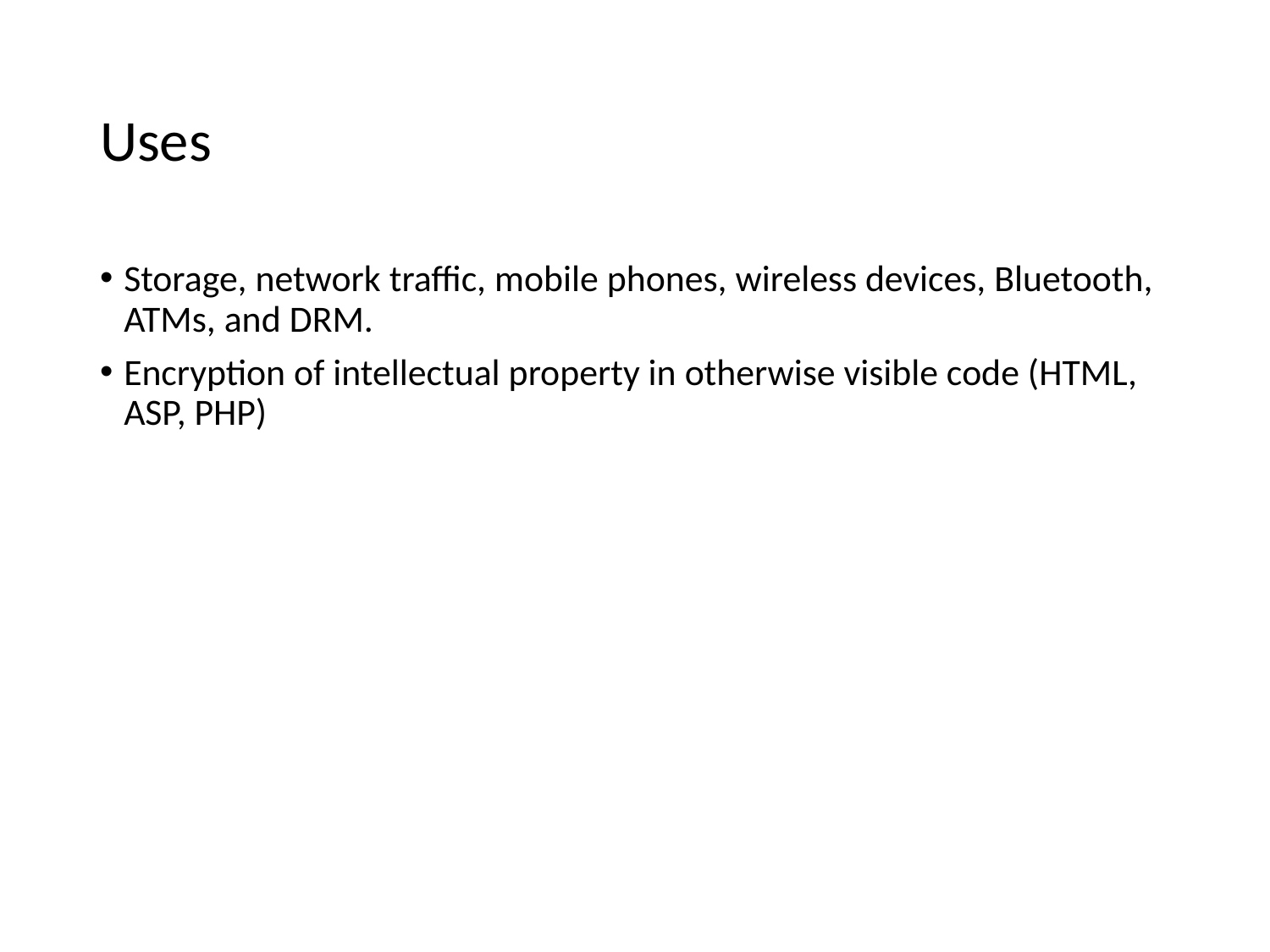

# Uses
Storage, network traffic, mobile phones, wireless devices, Bluetooth, ATMs, and DRM.
Encryption of intellectual property in otherwise visible code (HTML, ASP, PHP)